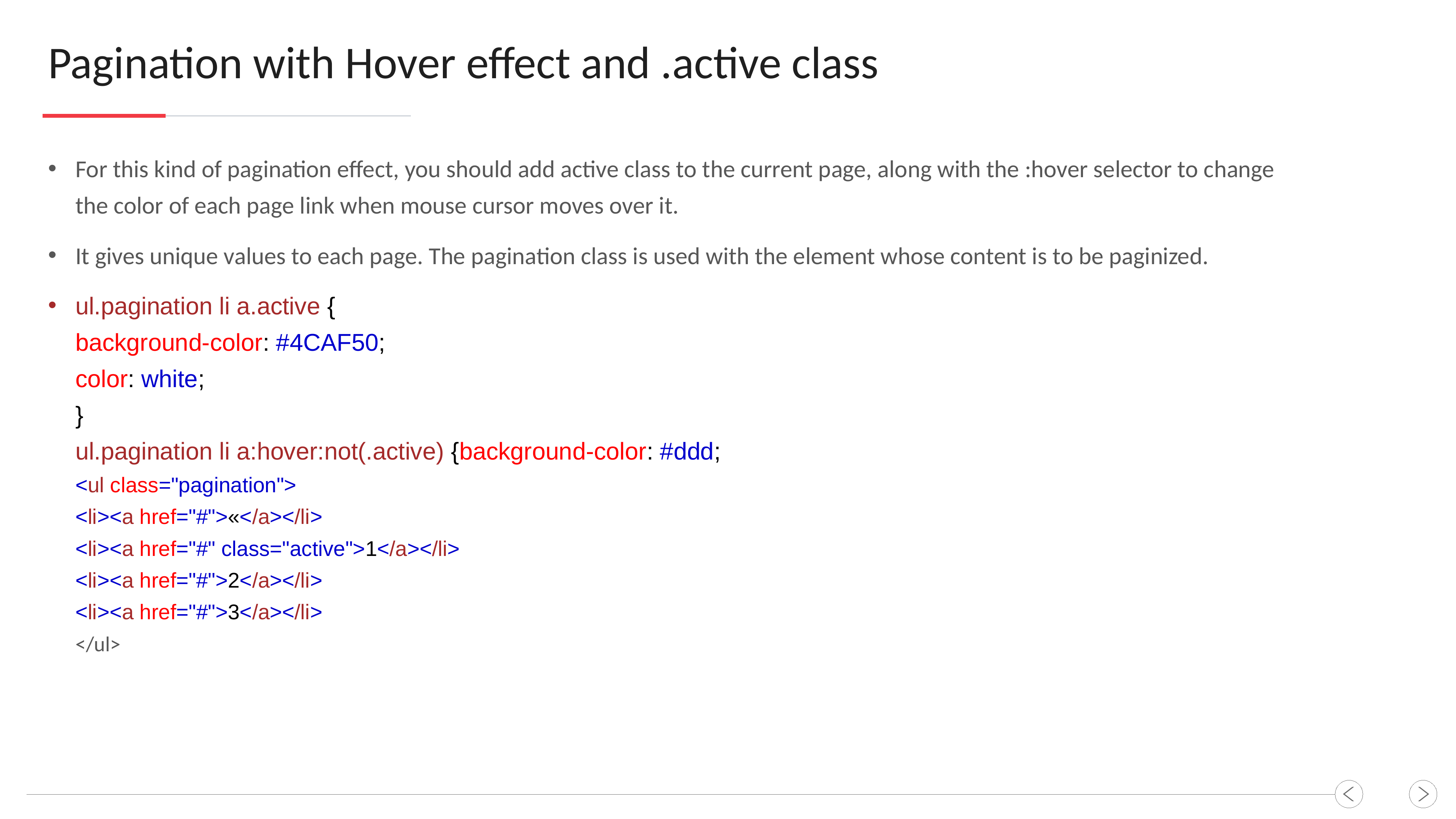

Pagination with Hover effect and .active class
For this kind of pagination effect, you should add active class to the current page, along with the :hover selector to change the color of each page link when mouse cursor moves over it.
It gives unique values to each page. The pagination class is used with the element whose content is to be paginized.
ul.pagination li a.active {
background-color: #4CAF50;
color: white;
}
ul.pagination li a:hover:not(.active) {background-color: #ddd;
<ul class="pagination">
<li><a href="#">«</a></li>
<li><a href="#" class="active">1</a></li>
<li><a href="#">2</a></li>
<li><a href="#">3</a></li>
</ul>